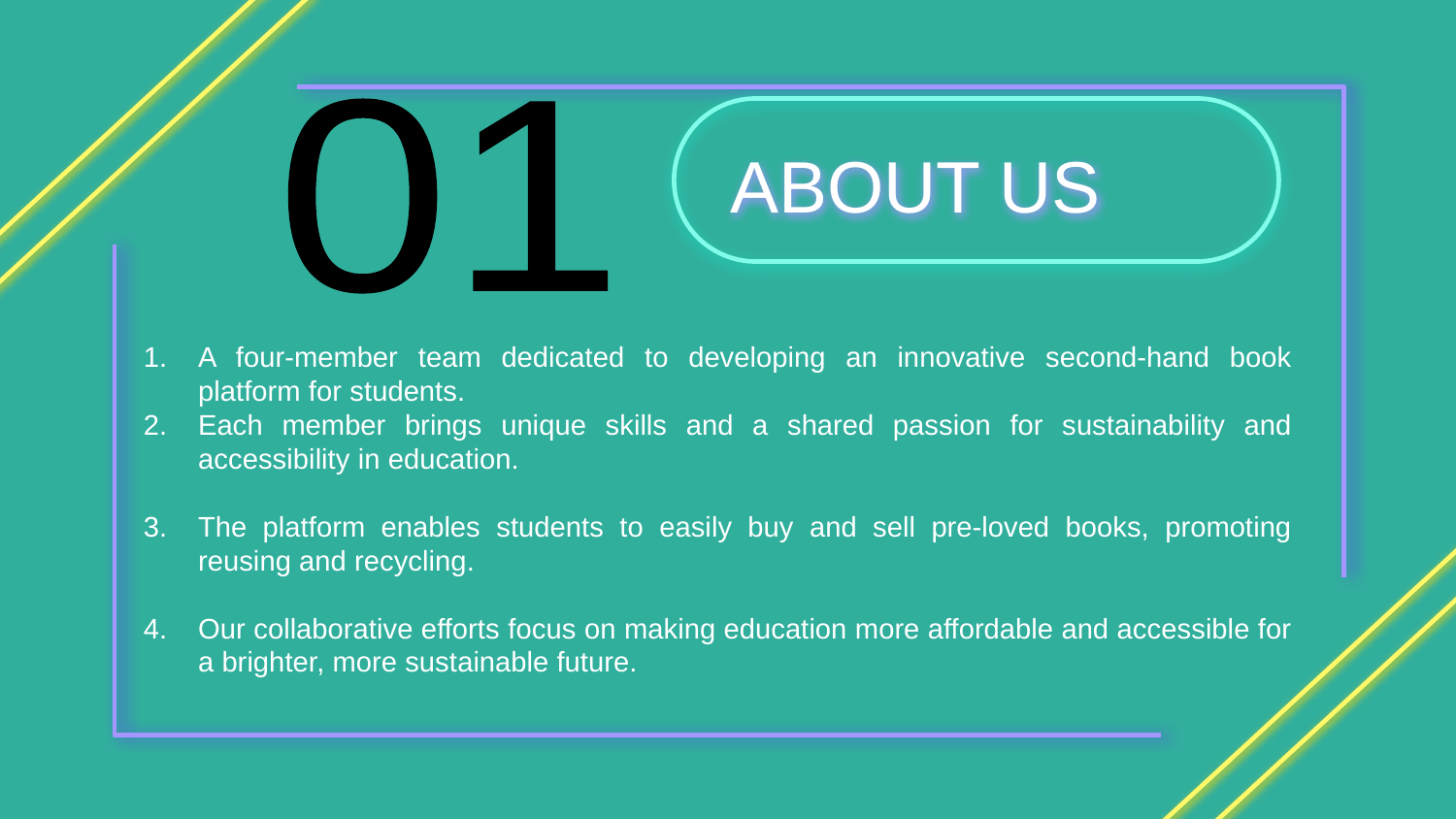

01

# ABOUT US
A four-member team dedicated to developing an innovative second-hand book platform for students.
Each member brings unique skills and a shared passion for sustainability and accessibility in education.

The platform enables students to easily buy and sell pre-loved books, promoting reusing and recycling.

Our collaborative efforts focus on making education more affordable and accessible for a brighter, more sustainable future.